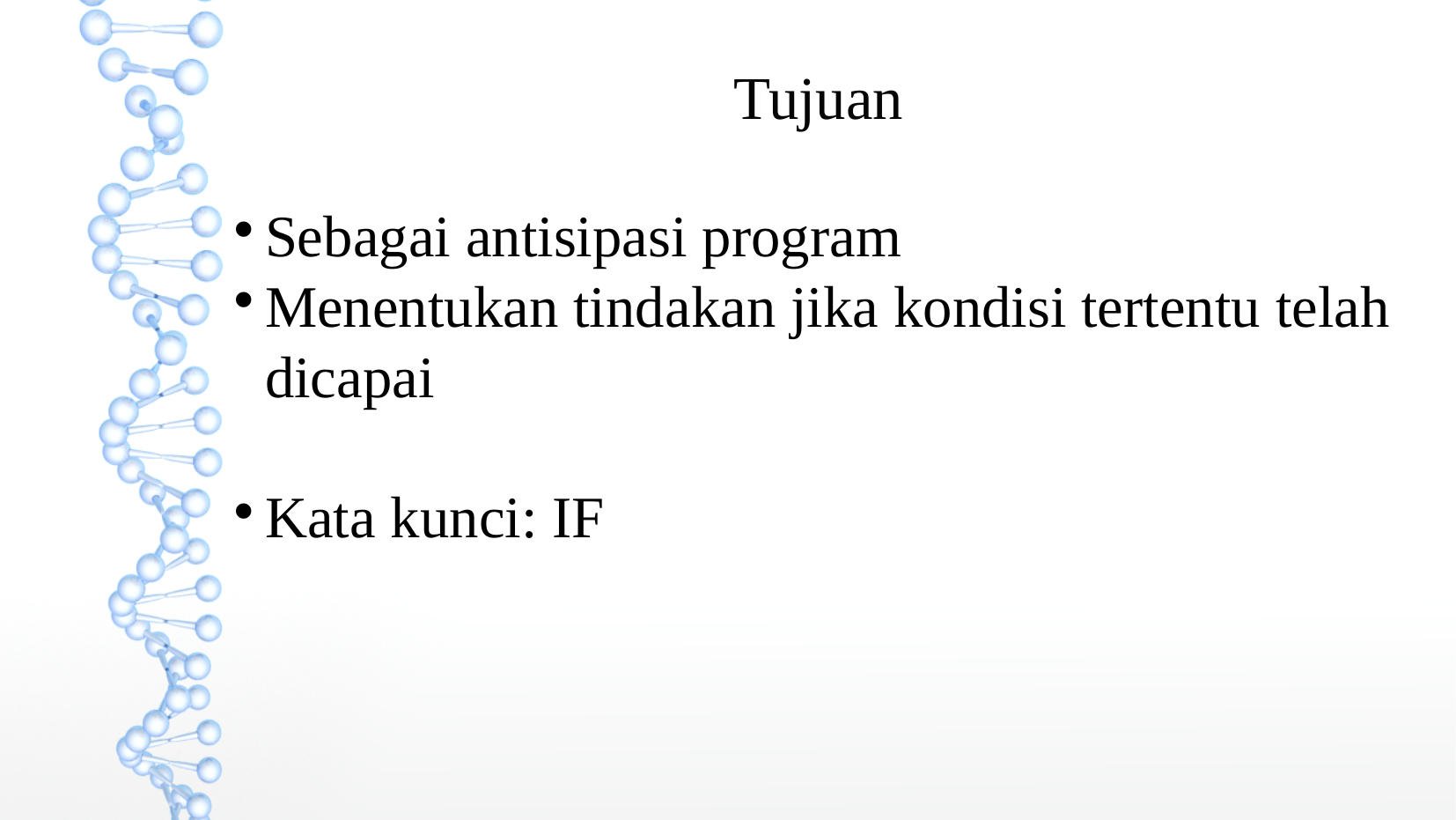

Tujuan
Sebagai antisipasi program
Menentukan tindakan jika kondisi tertentu telah dicapai

Kata kunci: IF